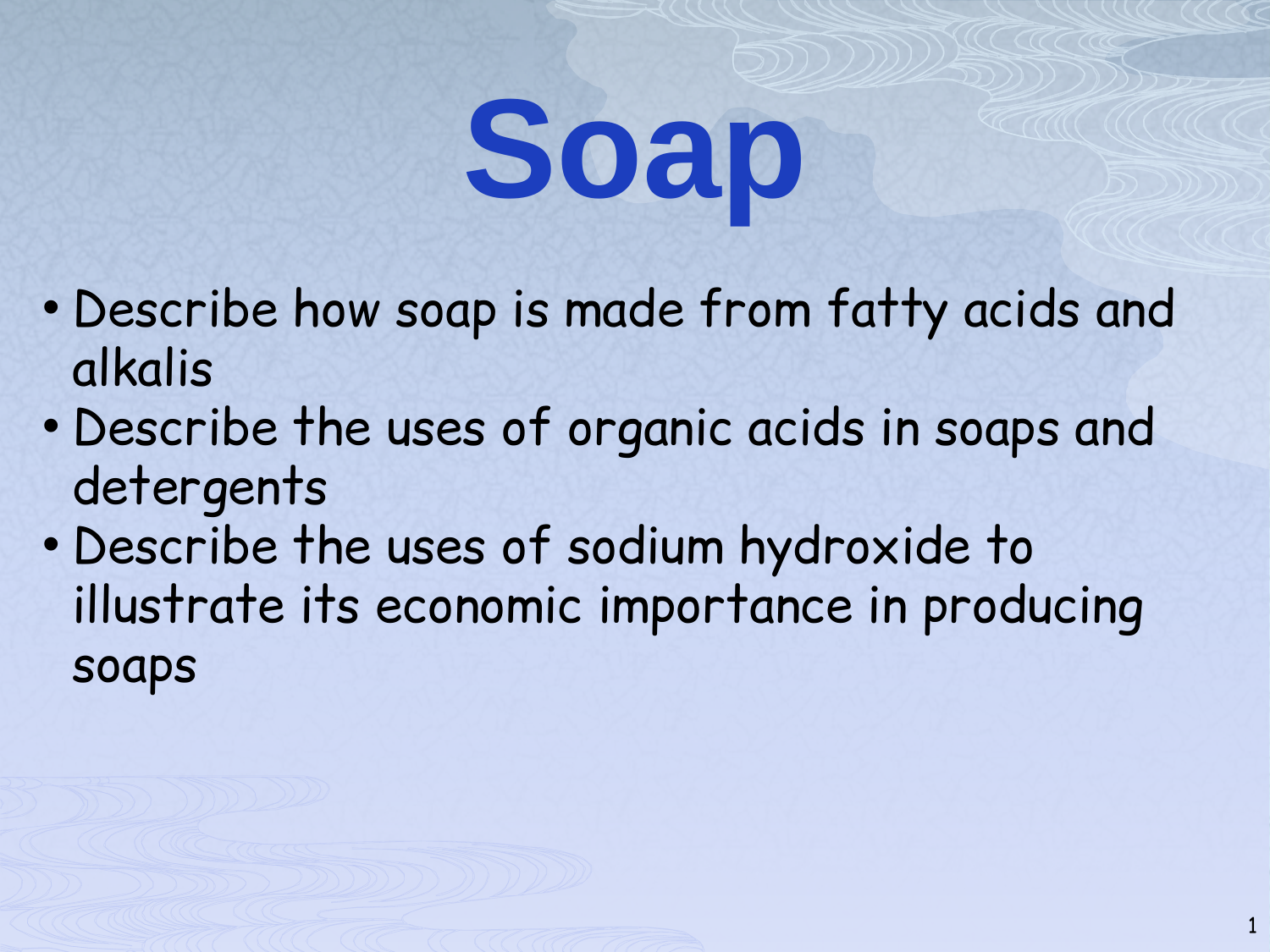

Soap

Describe how soap is made from fatty acids and alkalis
Describe the uses of organic acids in soaps and detergents
Describe the uses of sodium hydroxide to illustrate its economic importance in producing soaps
1